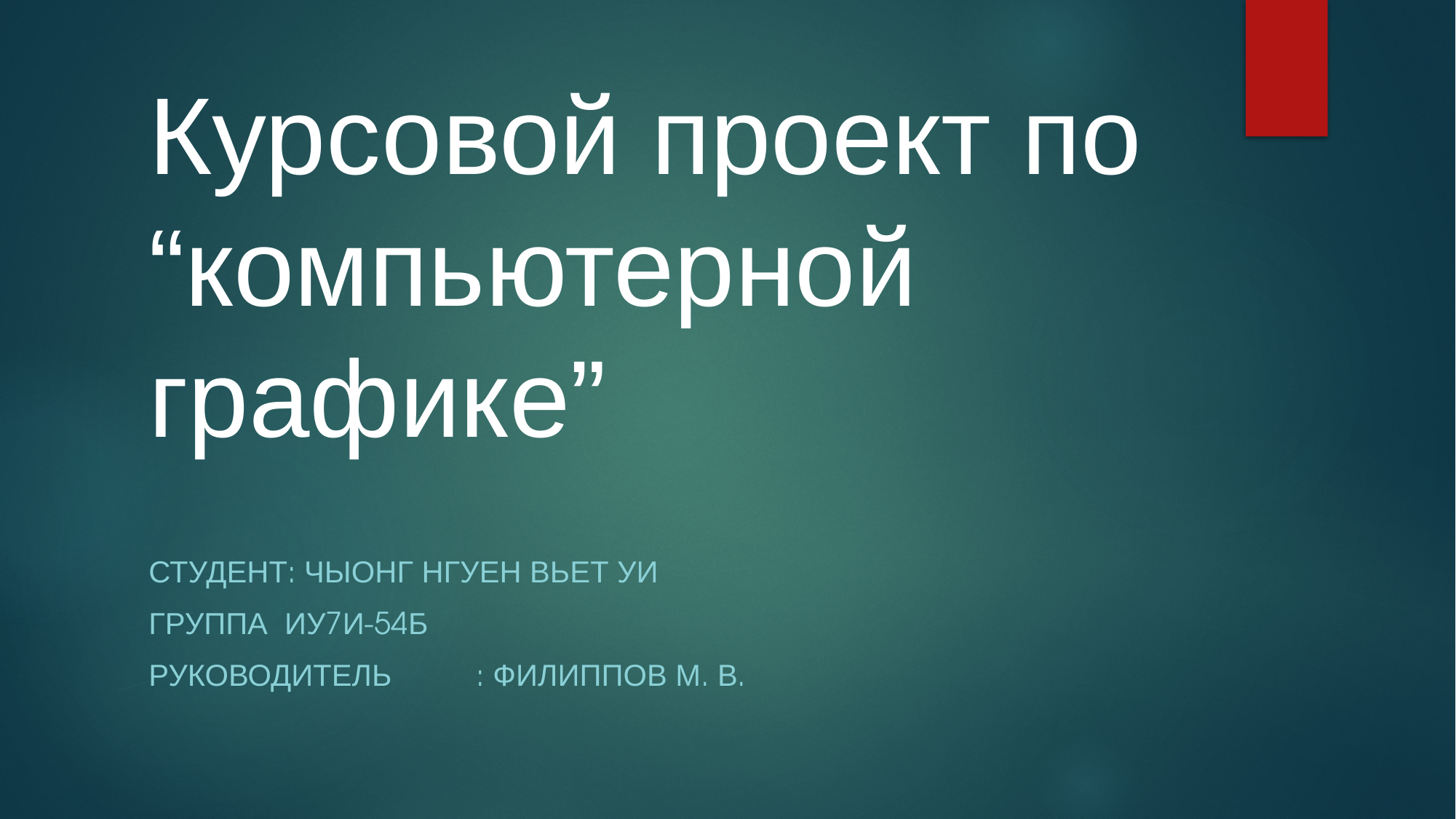

# Курсовой проект по “компьютерной графике”
Студент: ЧЫОНГ НГУЕН ВЬЕТ УИ
Группа  ИУ7И-54Б
Руководитель	: Филиппов М. В.